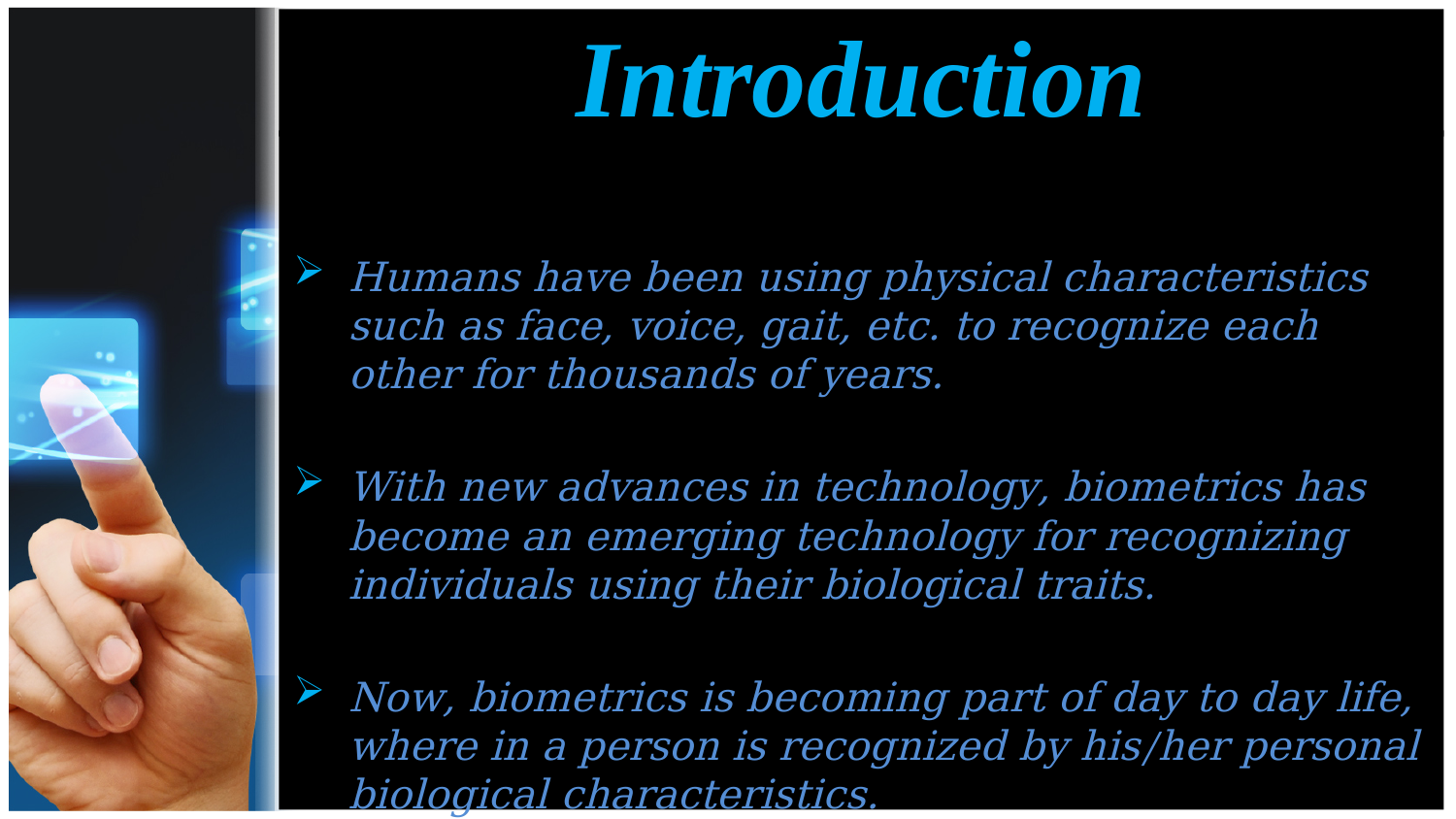

# Introduction

Humans have been using physical characteristics such as face, voice, gait, etc. to recognize each other for thousands of years.

With new advances in technology, biometrics has become an emerging technology for recognizing individuals using their biological traits.

Now, biometrics is becoming part of day to day life, where in a person is recognized by his/her personal biological characteristics.